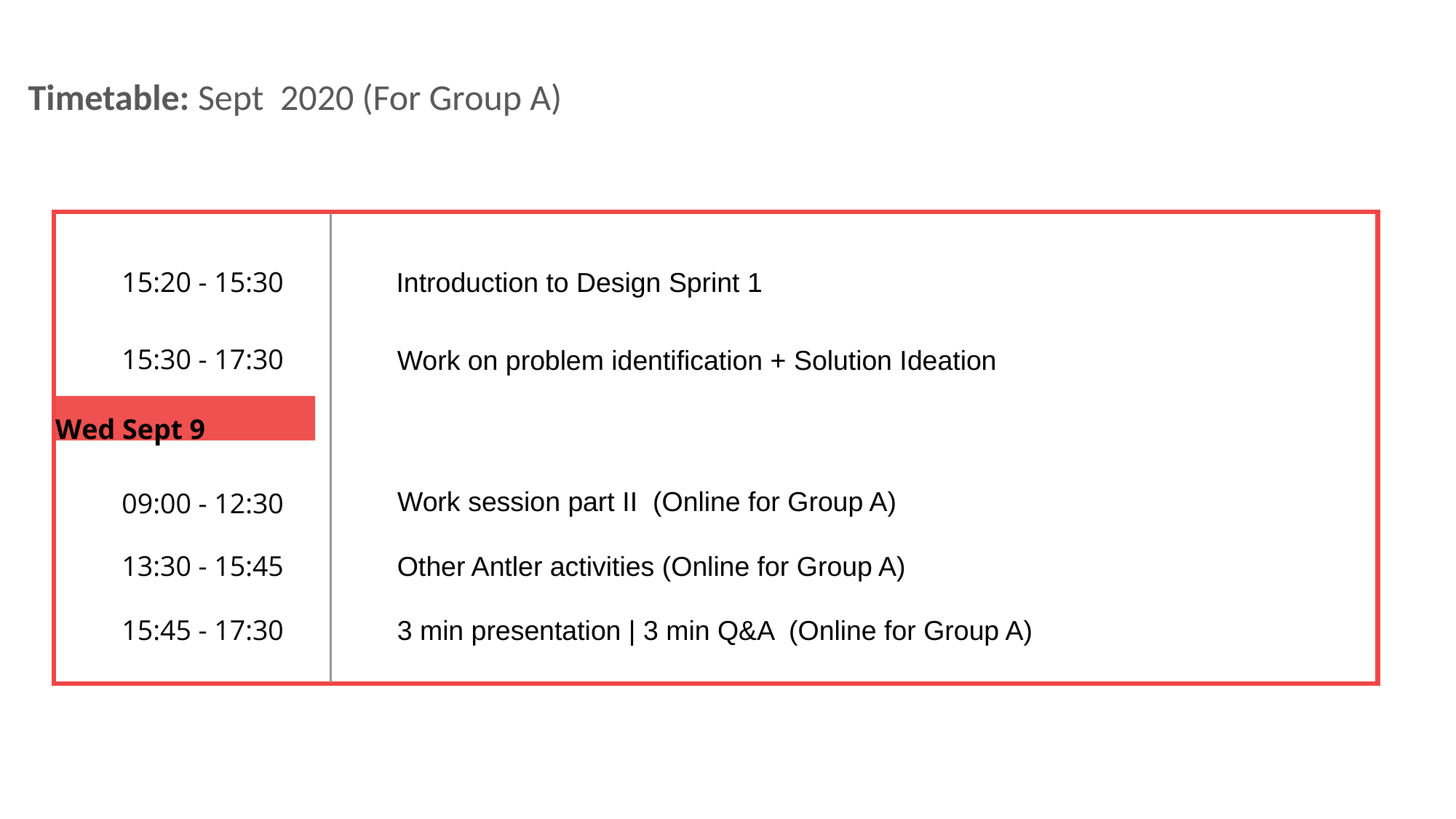

# Timetable: Sept  2020 (For Group A)

15:20 - 15:30
Introduction to Design Sprint 1
15:30 - 17:30
Work on problem identification + Solution Ideation
Wed Sept 9
Work session part II  (Online for Group A)
09:00 - 12:30
13:30 - 15:45
Other Antler activities (Online for Group A)
15:45 - 17:30
3 min presentation | 3 min Q&A  (Online for Group A)